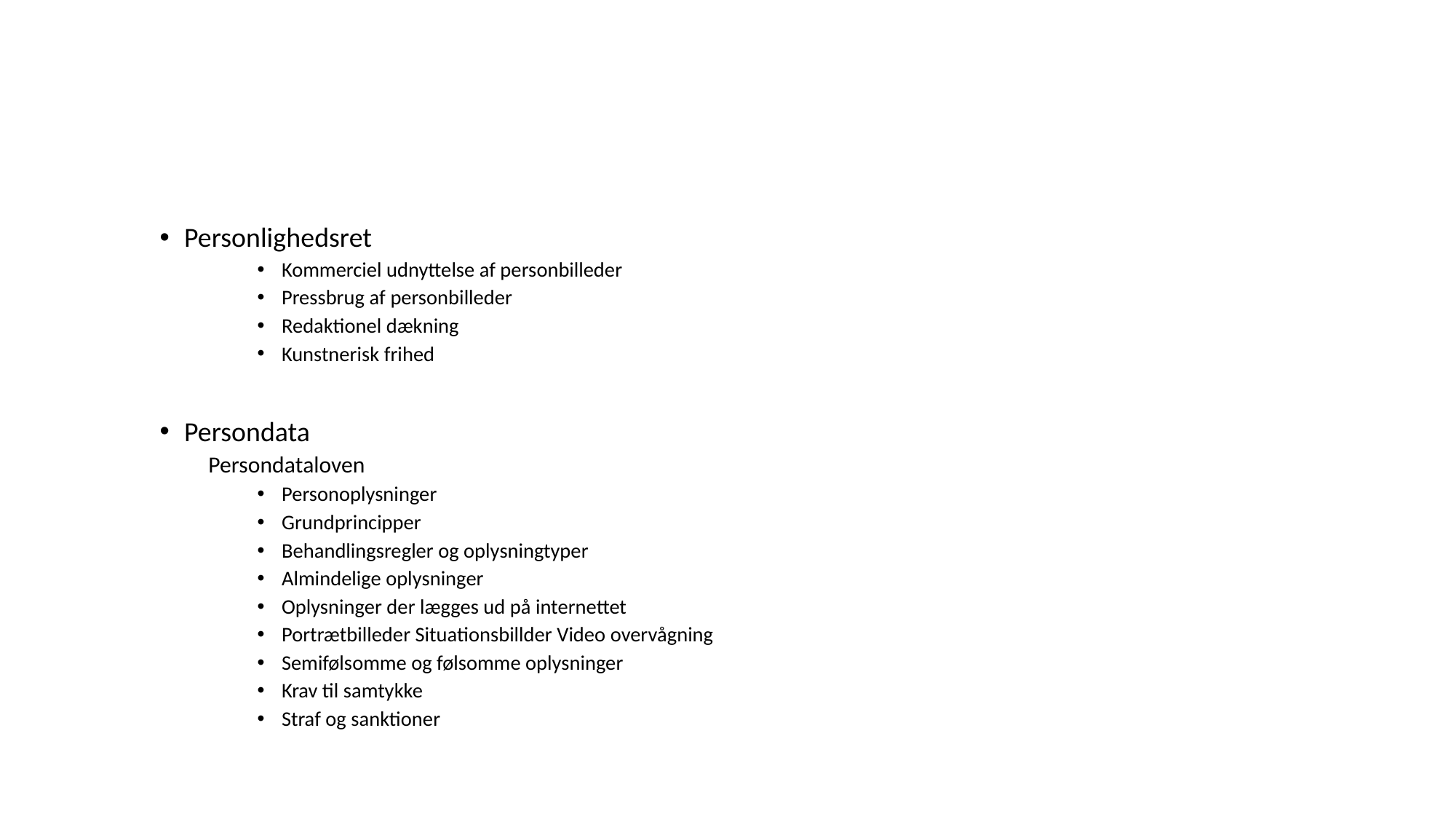

#
Personlighedsret
Kommerciel udnyttelse af personbilleder
Pressbrug af personbilleder
Redaktionel dækning
Kunstnerisk frihed

Persondata
Persondataloven
Personoplysninger
Grundprincipper
Behandlingsregler og oplysningtyper
Almindelige oplysninger
Oplysninger der lægges ud på internettet
Portrætbilleder Situationsbillder Video overvågning
Semifølsomme og følsomme oplysninger
Krav til samtykke
Straf og sanktioner